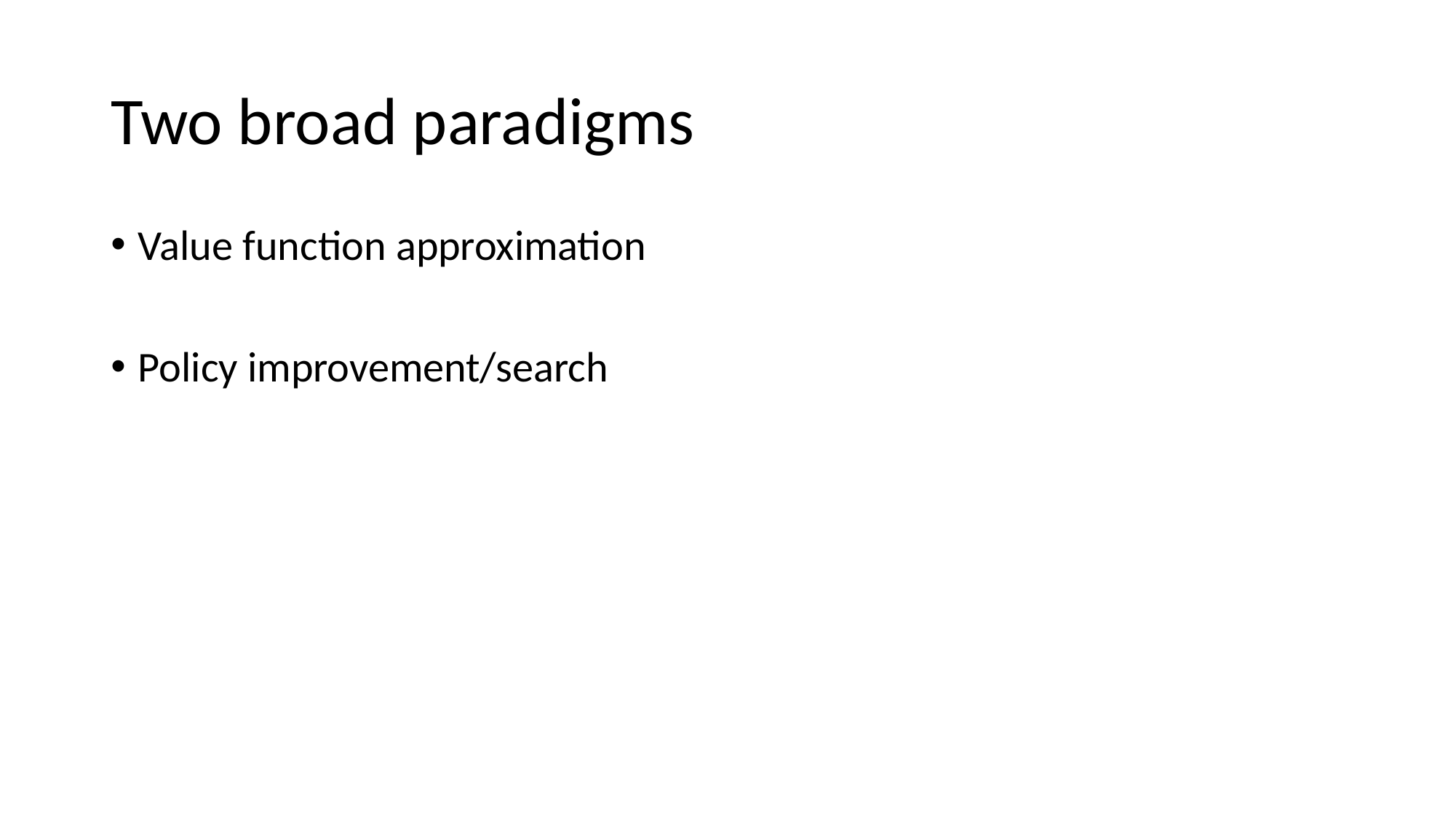

# Two broad paradigms
Value function approximation

Policy improvement/search